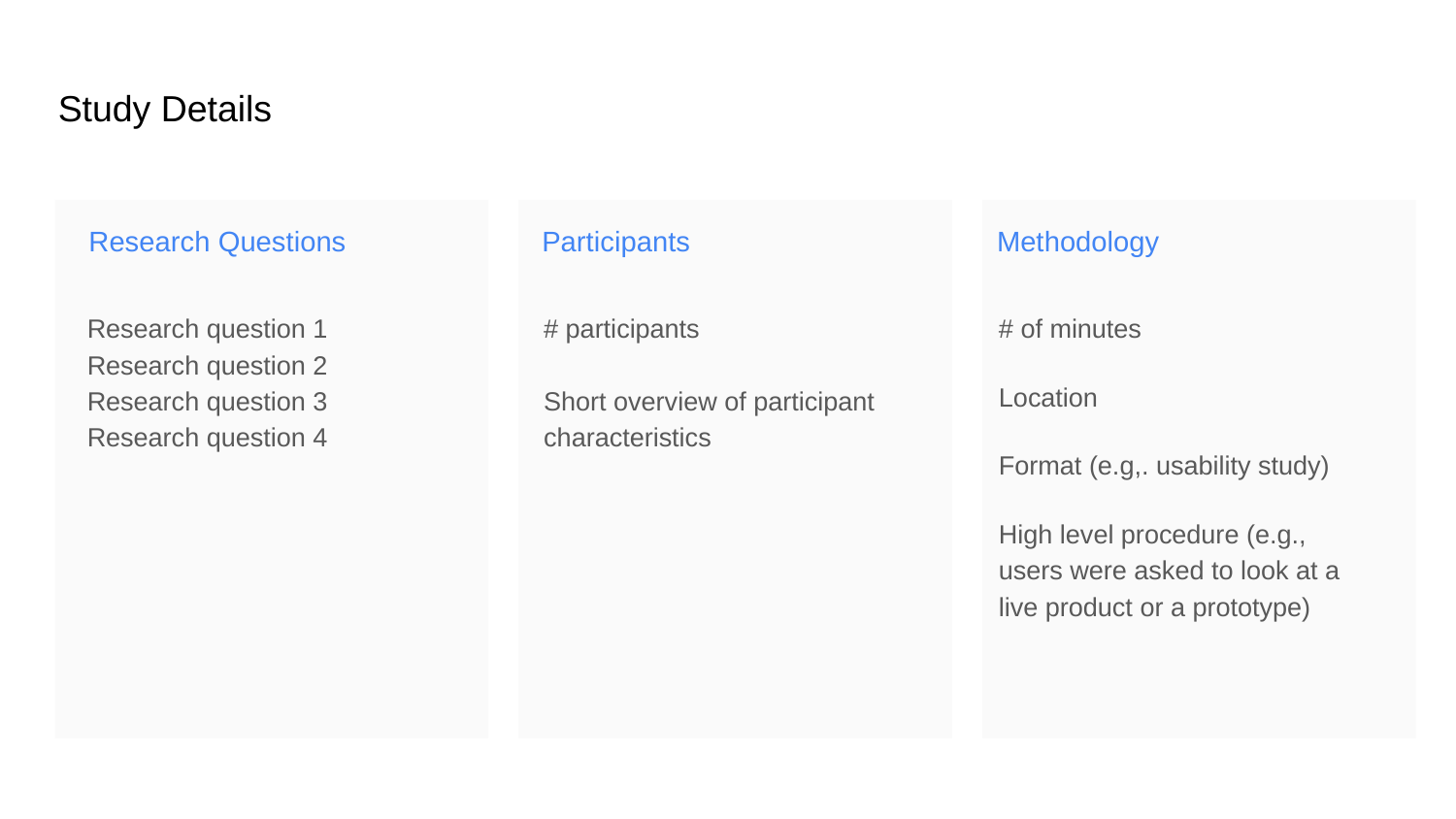

Study Details

Research Questions

Participants
Methodology
Research question 1
Research question 2
Research question 3
Research question 4

# participants

Short overview of participant characteristics
# of minutes
Location
Format (e.g,. usability study)
High level procedure (e.g., users were asked to look at a live product or a prototype)